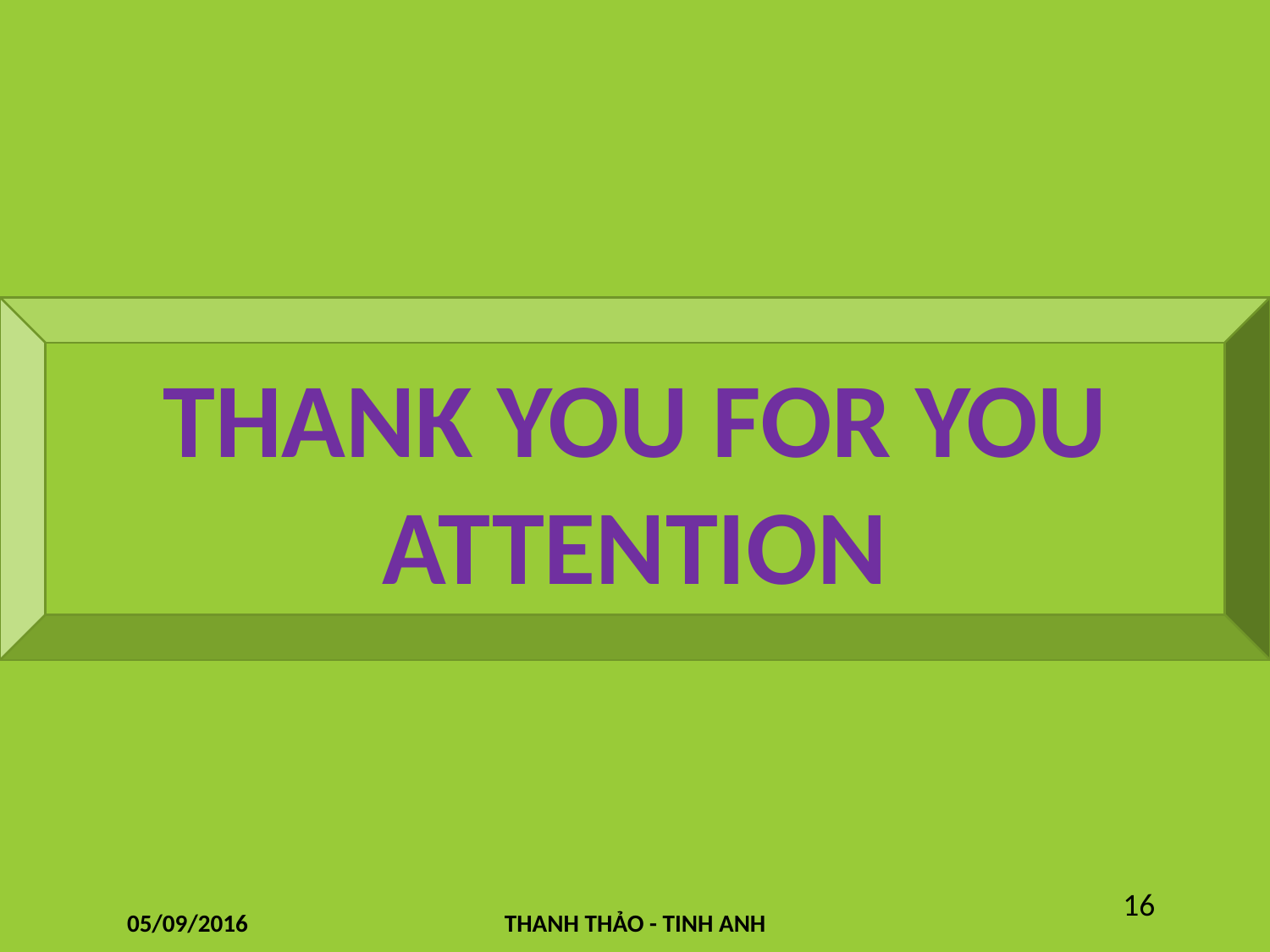

THANK YOU FOR YOU ATTENTION
05/09/2016
Thanh Thảo - Tinh Anh
16